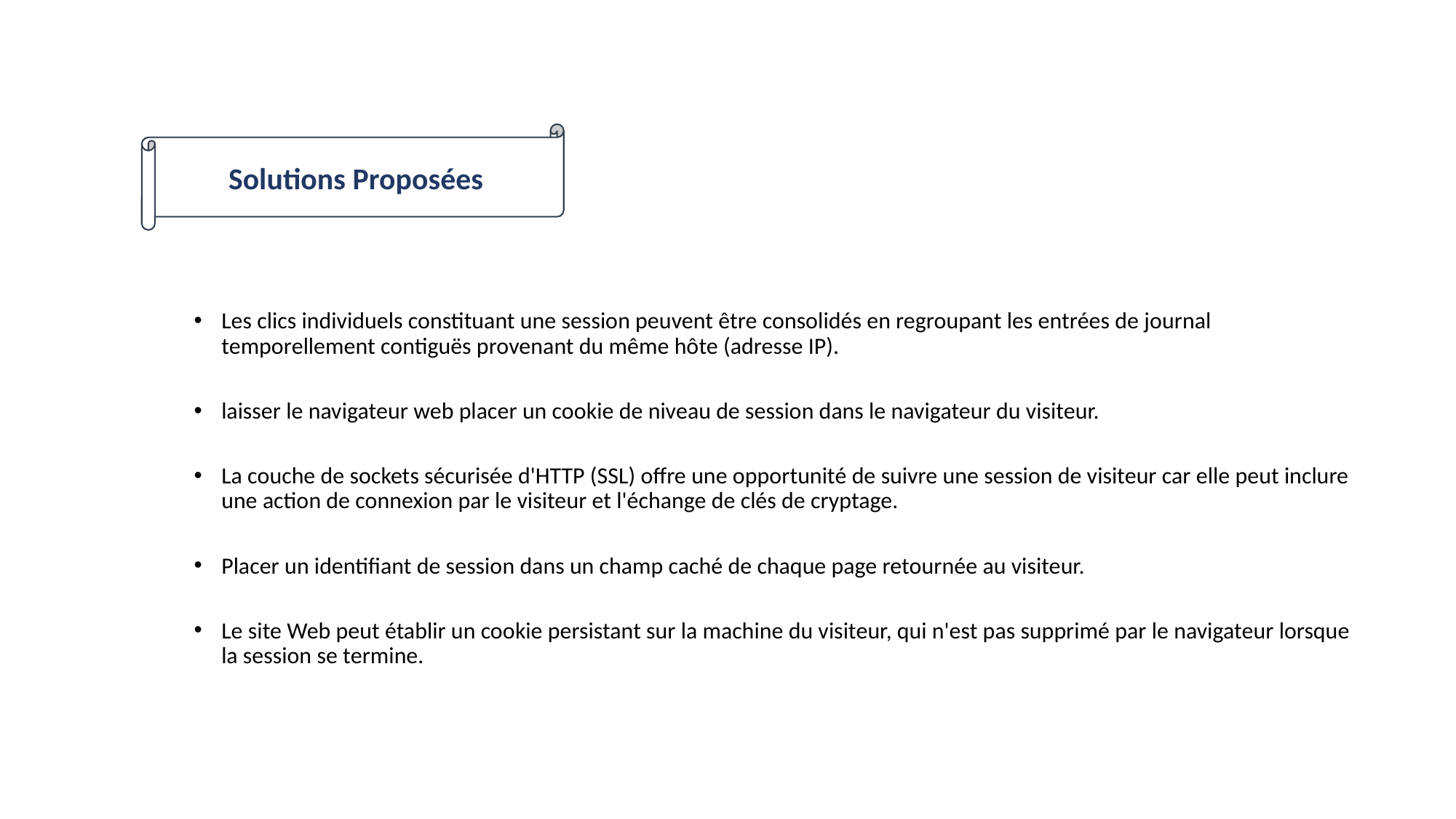

Solutions Proposées
Les clics individuels constituant une session peuvent être consolidés en regroupant les entrées de journal temporellement contiguës provenant du même hôte (adresse IP).

laisser le navigateur web placer un cookie de niveau de session dans le navigateur du visiteur.

La couche de sockets sécurisée d'HTTP (SSL) offre une opportunité de suivre une session de visiteur car elle peut inclure une action de connexion par le visiteur et l'échange de clés de cryptage.

Placer un identifiant de session dans un champ caché de chaque page retournée au visiteur.

Le site Web peut établir un cookie persistant sur la machine du visiteur, qui n'est pas supprimé par le navigateur lorsque la session se termine.